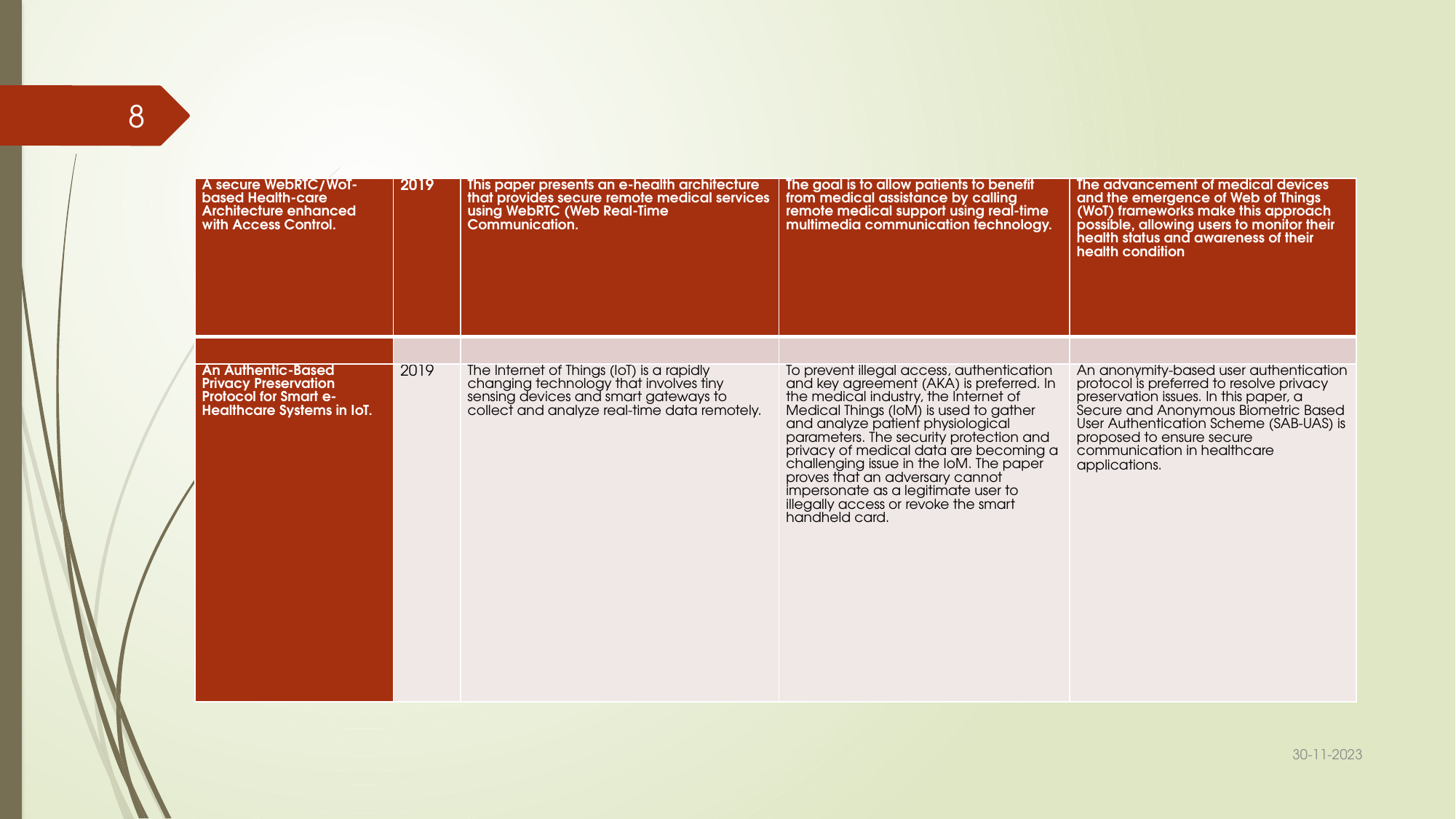

8
| A secure WebRTC/WoT-based Health-care Architecture enhanced with Access Control. | 2019 | This paper presents an e-health architecture that provides secure remote medical services using WebRTC (Web Real-Time Communication. | The goal is to allow patients to benefit from medical assistance by calling remote medical support using real-time multimedia communication technology. | The advancement of medical devices and the emergence of Web of Things (WoT) frameworks make this approach possible, allowing users to monitor their health status and awareness of their health condition |
| --- | --- | --- | --- | --- |
|  |  |  |  |  |
| An Authentic-Based Privacy Preservation Protocol for Smart e-Healthcare Systems in IoT. | 2019 | The Internet of Things (IoT) is a rapidly changing technology that involves tiny sensing devices and smart gateways to collect and analyze real-time data remotely. | To prevent illegal access, authentication and key agreement (AKA) is preferred. In the medical industry, the Internet of Medical Things (IoM) is used to gather and analyze patient physiological parameters. The security protection and privacy of medical data are becoming a challenging issue in the IoM. The paper proves that an adversary cannot impersonate as a legitimate user to illegally access or revoke the smart handheld card. | An anonymity-based user authentication protocol is preferred to resolve privacy preservation issues. In this paper, a Secure and Anonymous Biometric Based User Authentication Scheme (SAB-UAS) is proposed to ensure secure communication in healthcare applications. |
30-11-2023